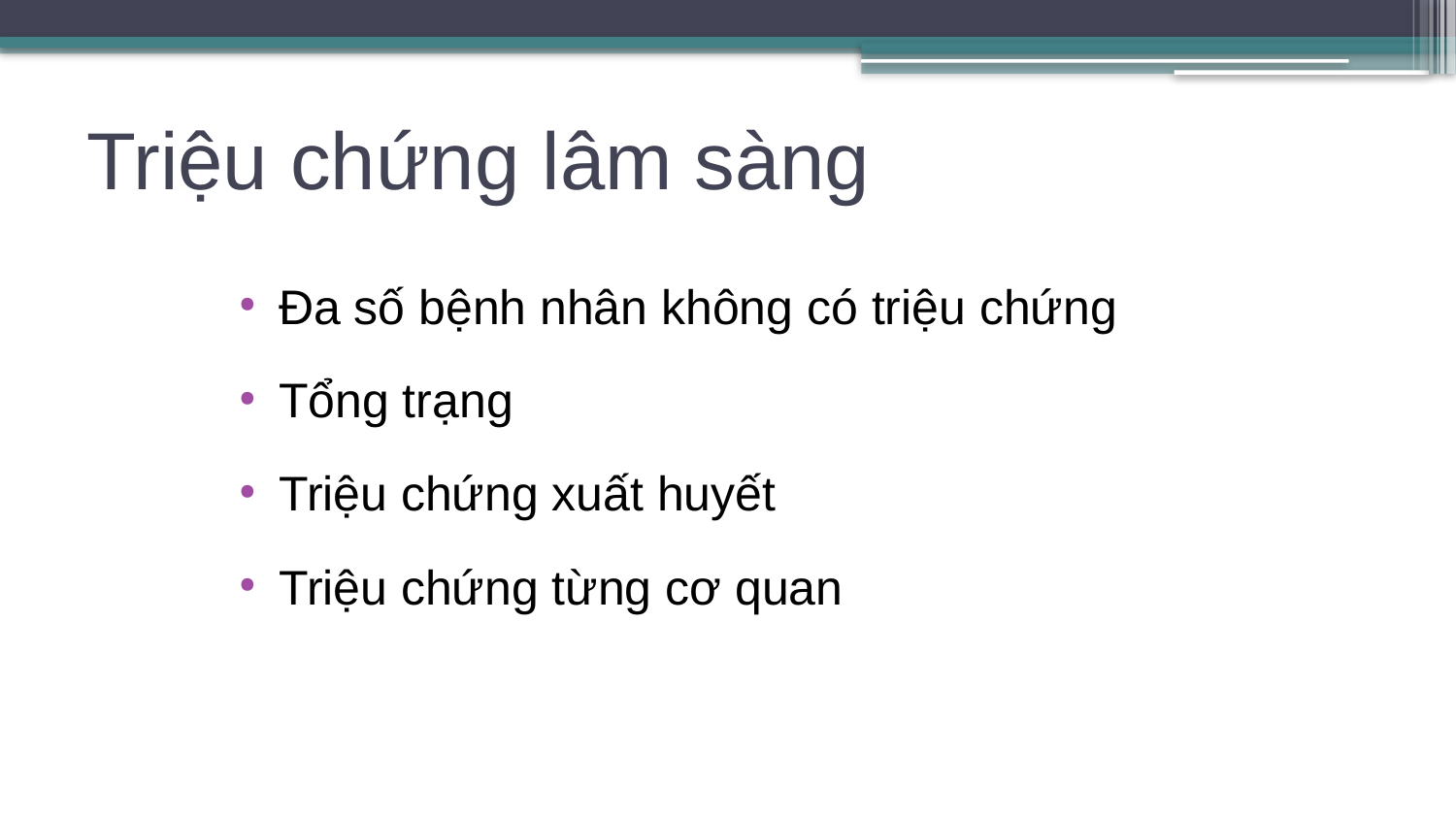

# Triệu chứng lâm sàng
Đa số bệnh nhân không có triệu chứng
Tổng trạng
Triệu chứng xuất huyết
Triệu chứng từng cơ quan